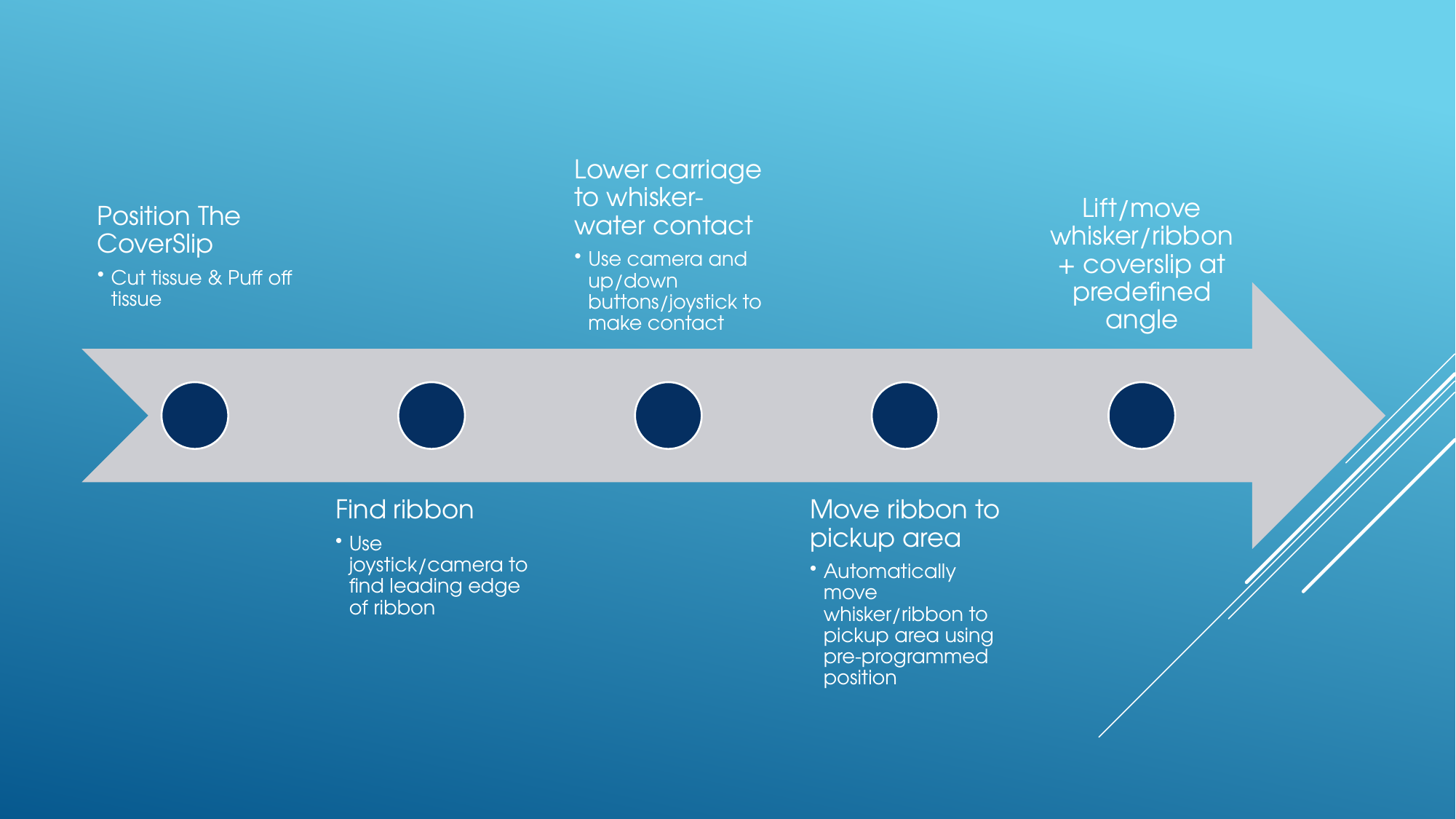

Position The CoverSlip
Cut tissue & Puff off tissue

Find ribbon
Use joystick/camera to find leading edge of ribbon
Lower carriage to whisker-water contact
Use camera and up/down buttons/joystick to make contact
Move ribbon to pickup area
Automatically move whisker/ribbon to pickup area using pre-programmed position
Lift/move whisker/ribbon + coverslip at predefined angle